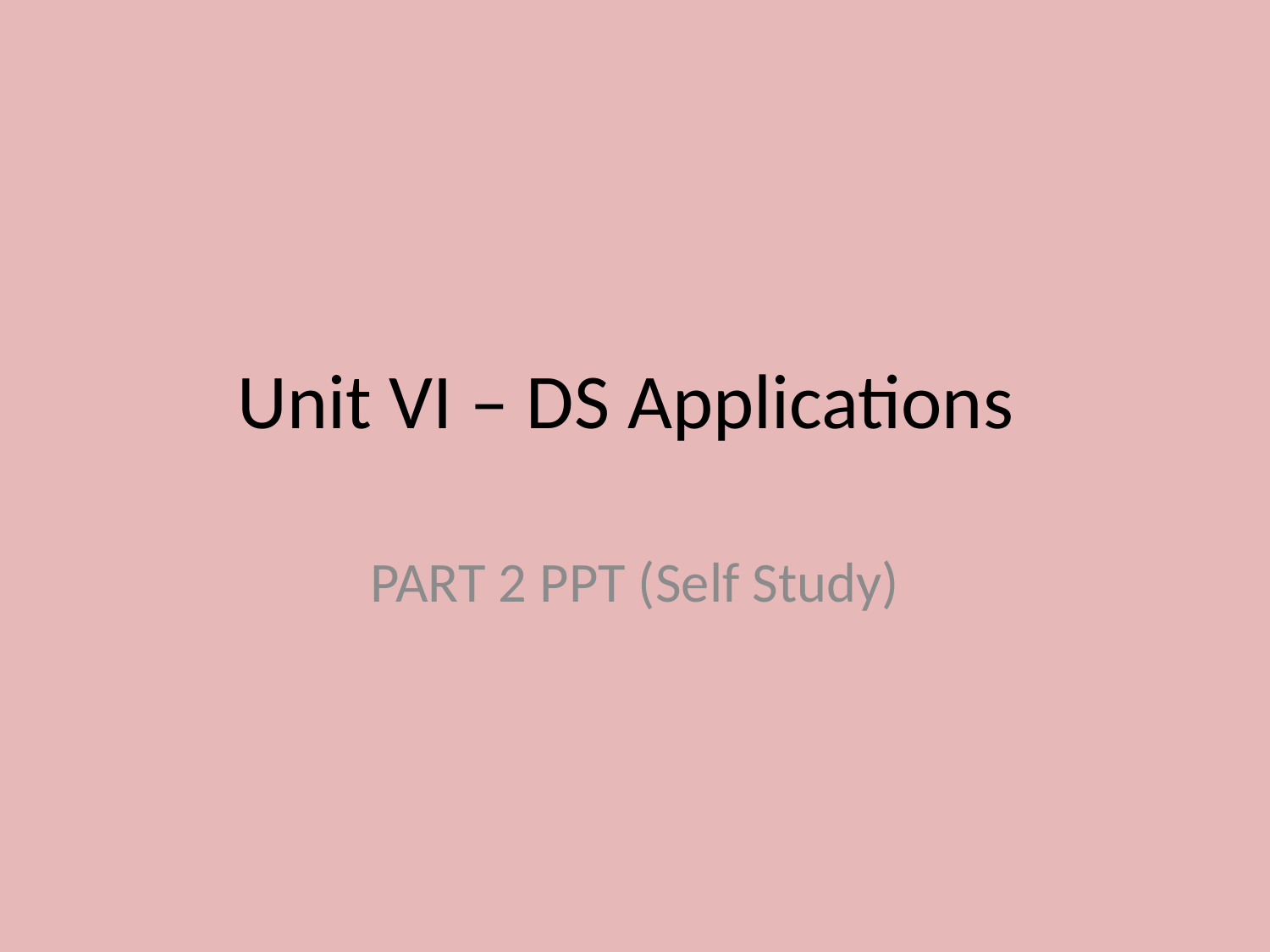

# Unit VI – DS Applications
PART 2 PPT (Self Study)